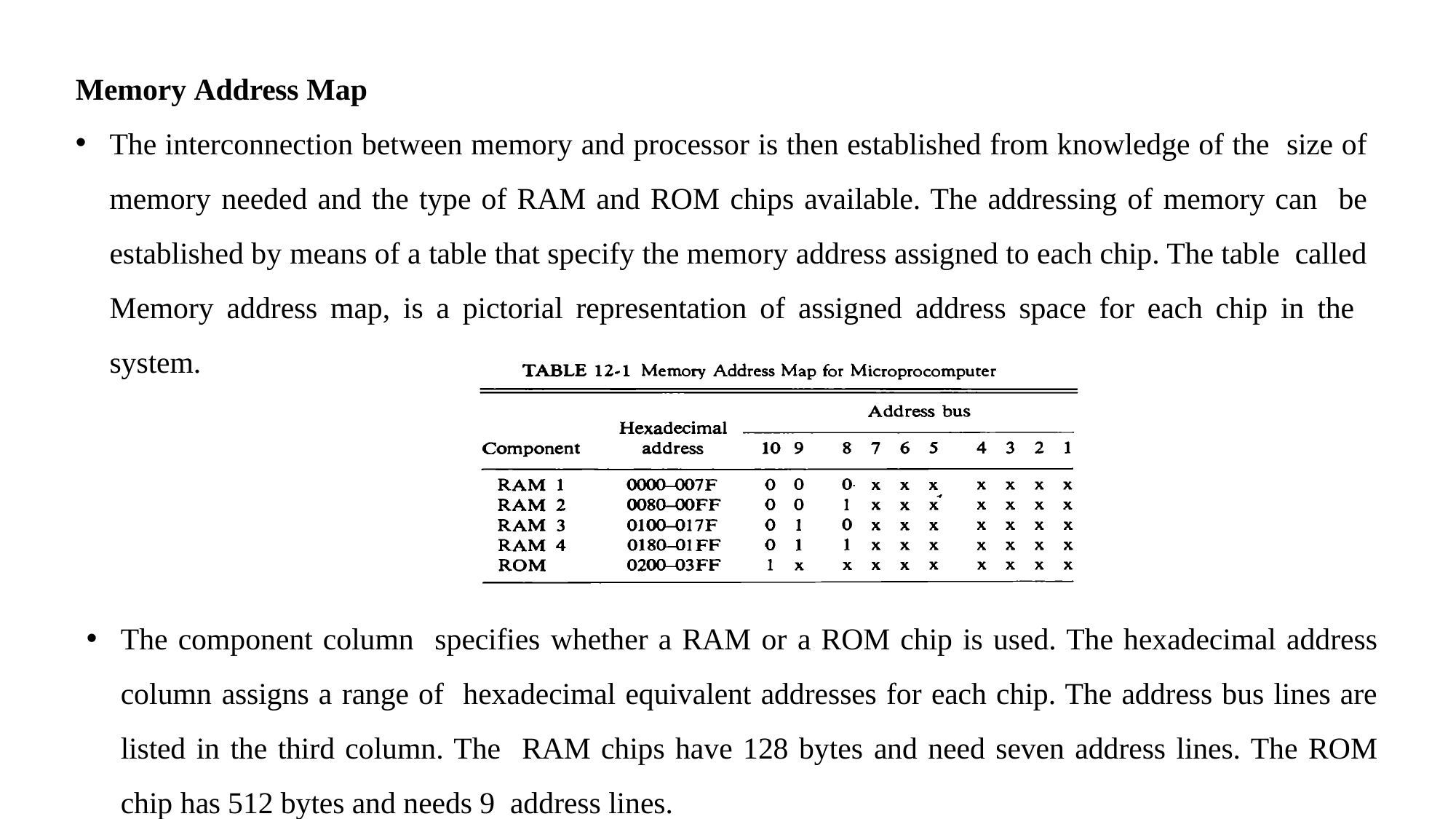

Memory Address Map
The interconnection between memory and processor is then established from knowledge of the  size of memory needed and the type of RAM and ROM chips available. The addressing of memory can  be established by means of a table that specify the memory address assigned to each chip. The table  called Memory address map, is a pictorial representation of assigned address space for each chip in the  system.

The component column  specifies whether a RAM or a ROM chip is used. The hexadecimal address column assigns a range of  hexadecimal equivalent addresses for each chip. The address bus lines are listed in the third column. The  RAM chips have 128 bytes and need seven address lines. The ROM chip has 512 bytes and needs 9  address lines.